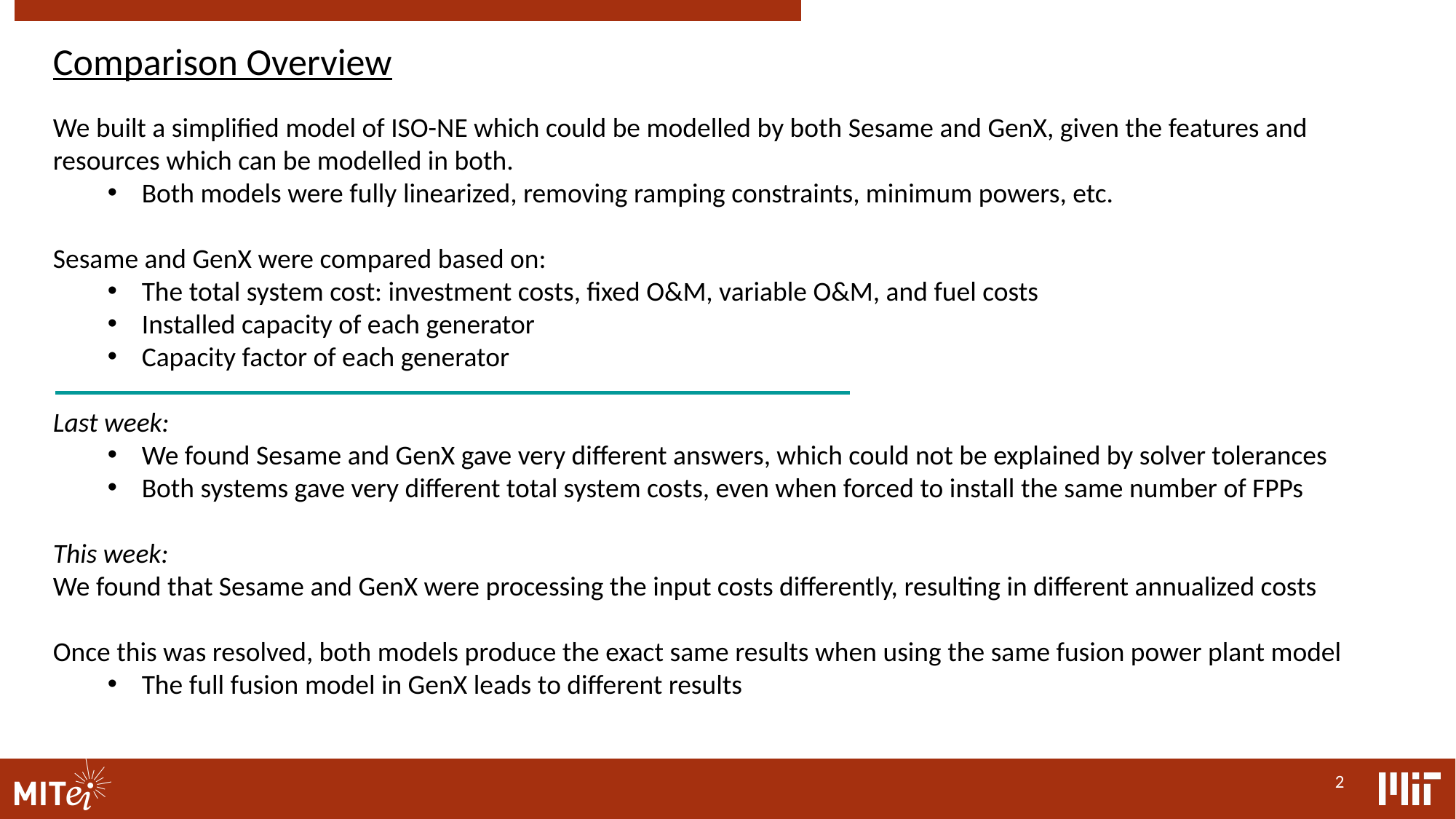

Comparison Overview
We built a simplified model of ISO-NE which could be modelled by both Sesame and GenX, given the features and resources which can be modelled in both.
Both models were fully linearized, removing ramping constraints, minimum powers, etc.

Sesame and GenX were compared based on:
The total system cost: investment costs, fixed O&M, variable O&M, and fuel costs
Installed capacity of each generator
Capacity factor of each generator

Last week:
We found Sesame and GenX gave very different answers, which could not be explained by solver tolerances
Both systems gave very different total system costs, even when forced to install the same number of FPPs

This week:
We found that Sesame and GenX were processing the input costs differently, resulting in different annualized costs

Once this was resolved, both models produce the exact same results when using the same fusion power plant model
The full fusion model in GenX leads to different results
2